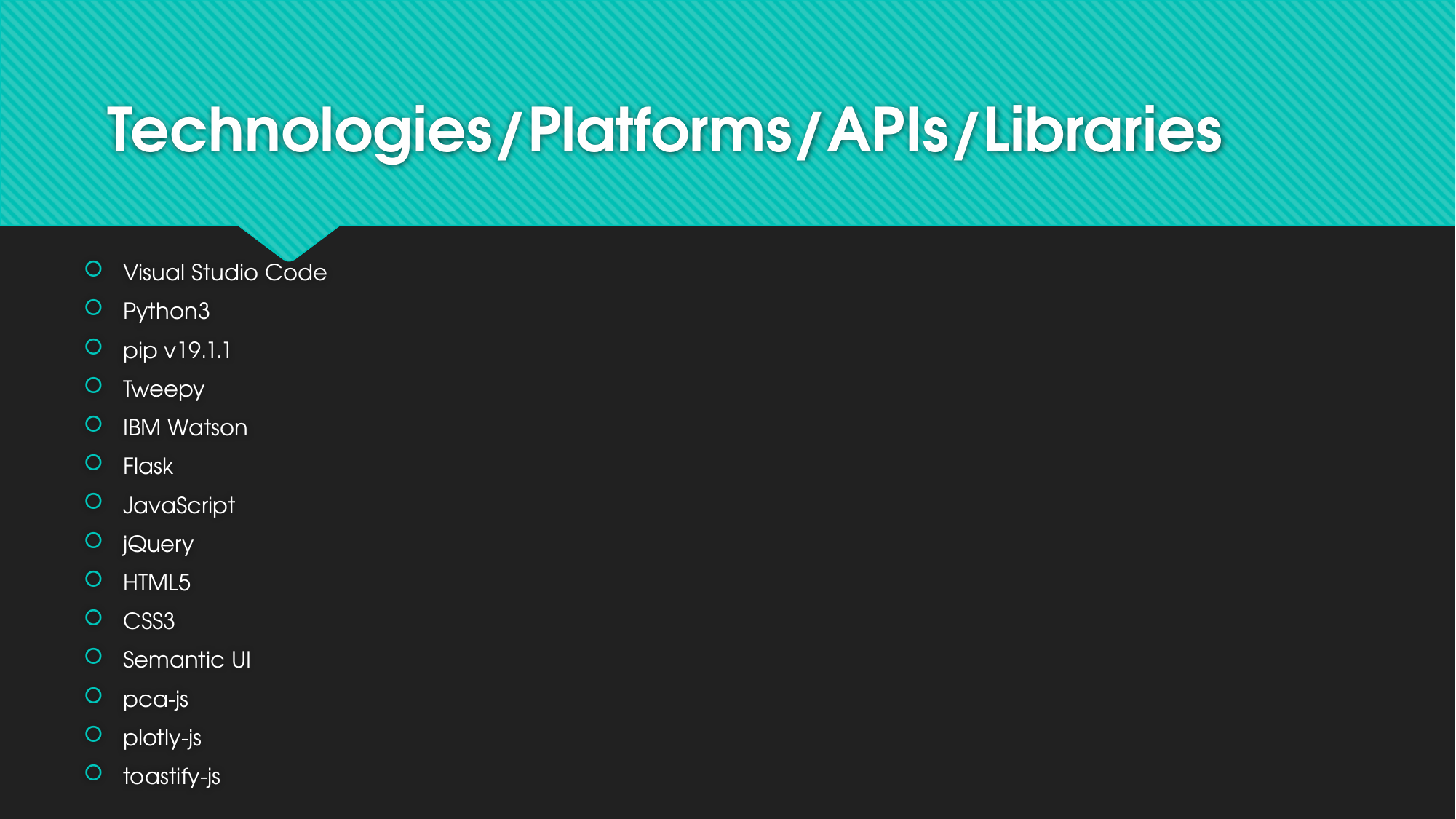

# Technologies/Platforms/APIs/Libraries
Visual Studio Code
Python3
pip v19.1.1
Tweepy
IBM Watson
Flask
JavaScript
jQuery
HTML5
CSS3
Semantic UI
pca-js
plotly-js
toastify-js